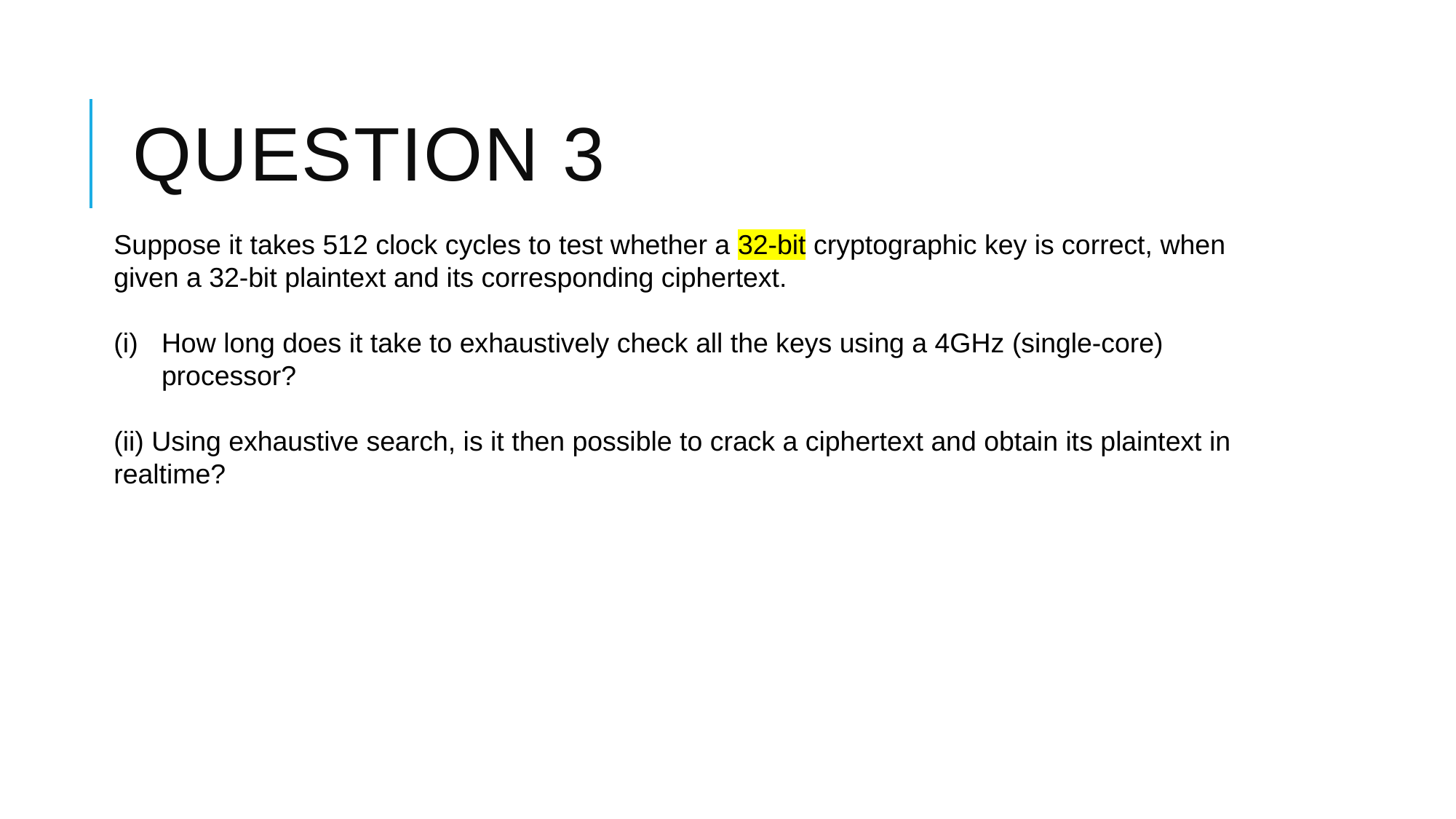

# Question 3
Suppose it takes 512 clock cycles to test whether a 32-bit cryptographic key is correct, when given a 32-bit plaintext and its corresponding ciphertext.

How long does it take to exhaustively check all the keys using a 4GHz (single-core) processor?

(ii) Using exhaustive search, is it then possible to crack a ciphertext and obtain its plaintext in realtime?